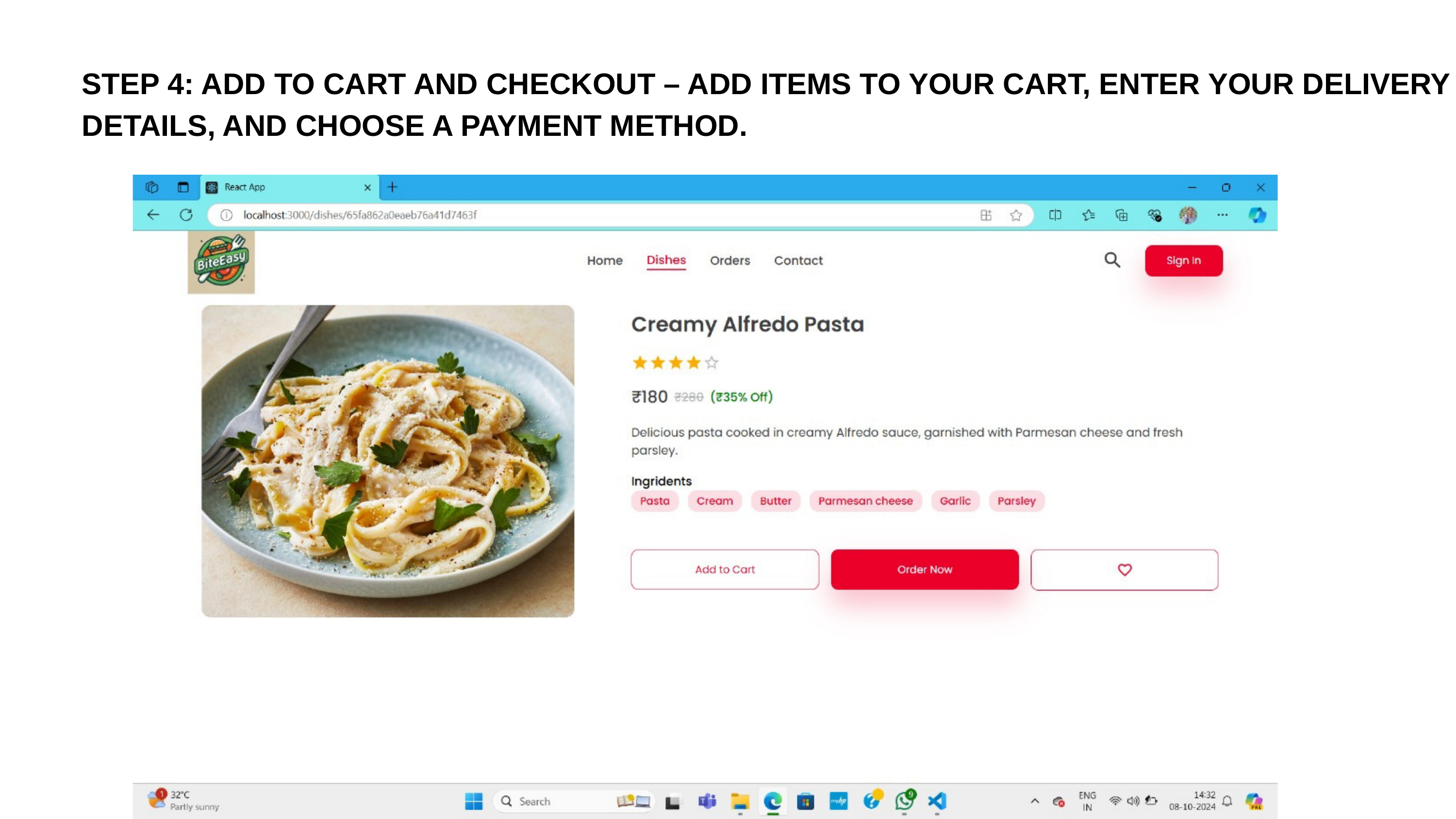

STEP 4: ADD TO CART AND CHECKOUT – ADD ITEMS TO YOUR CART, ENTER YOUR DELIVERY DETAILS, AND CHOOSE A PAYMENT METHOD.